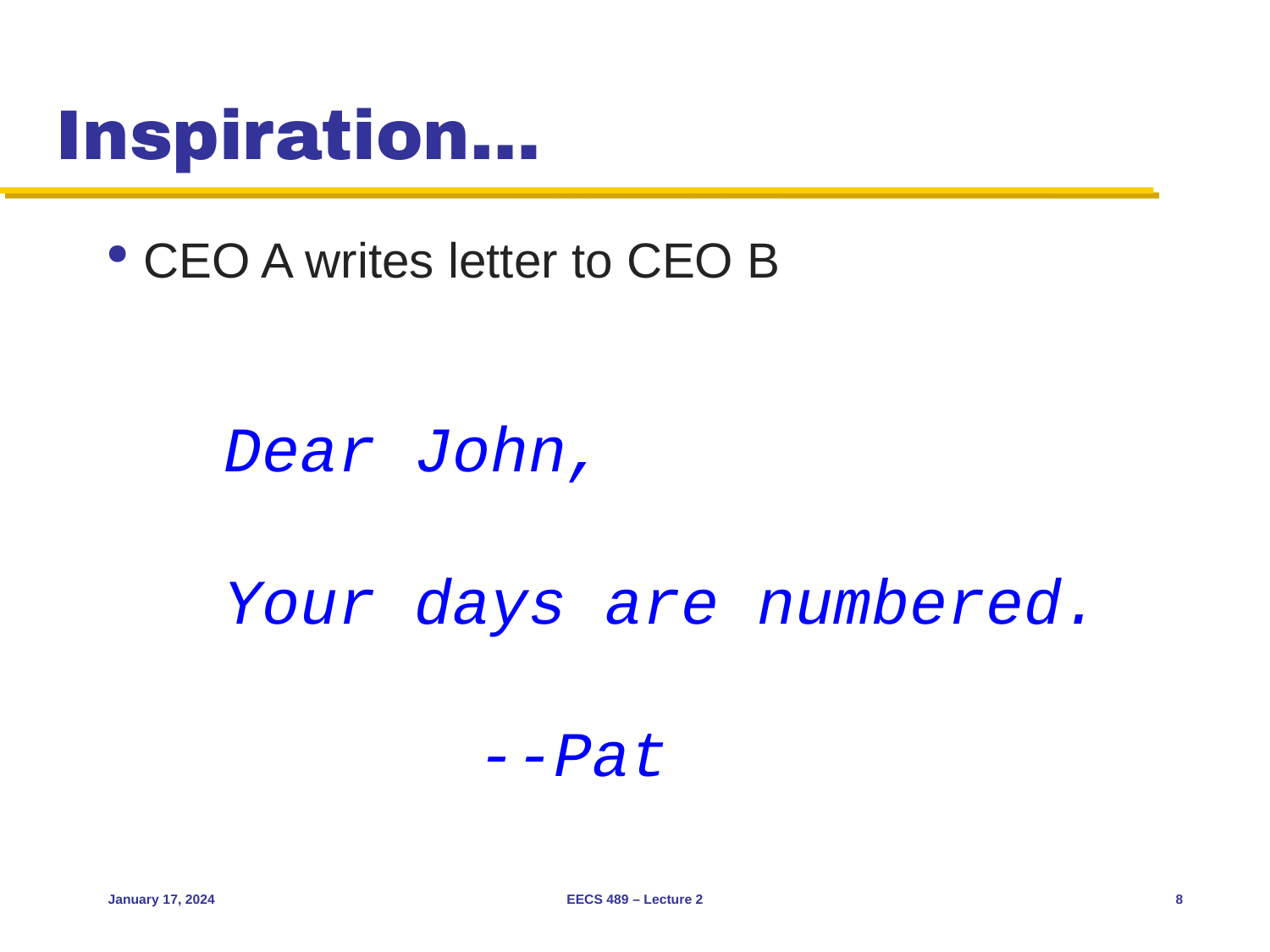

# Inspiration…
CEO A writes letter to CEO B
Dear John,

Your days are numbered.

		--Pat
January 17, 2024
EECS 489 – Lecture 2
8